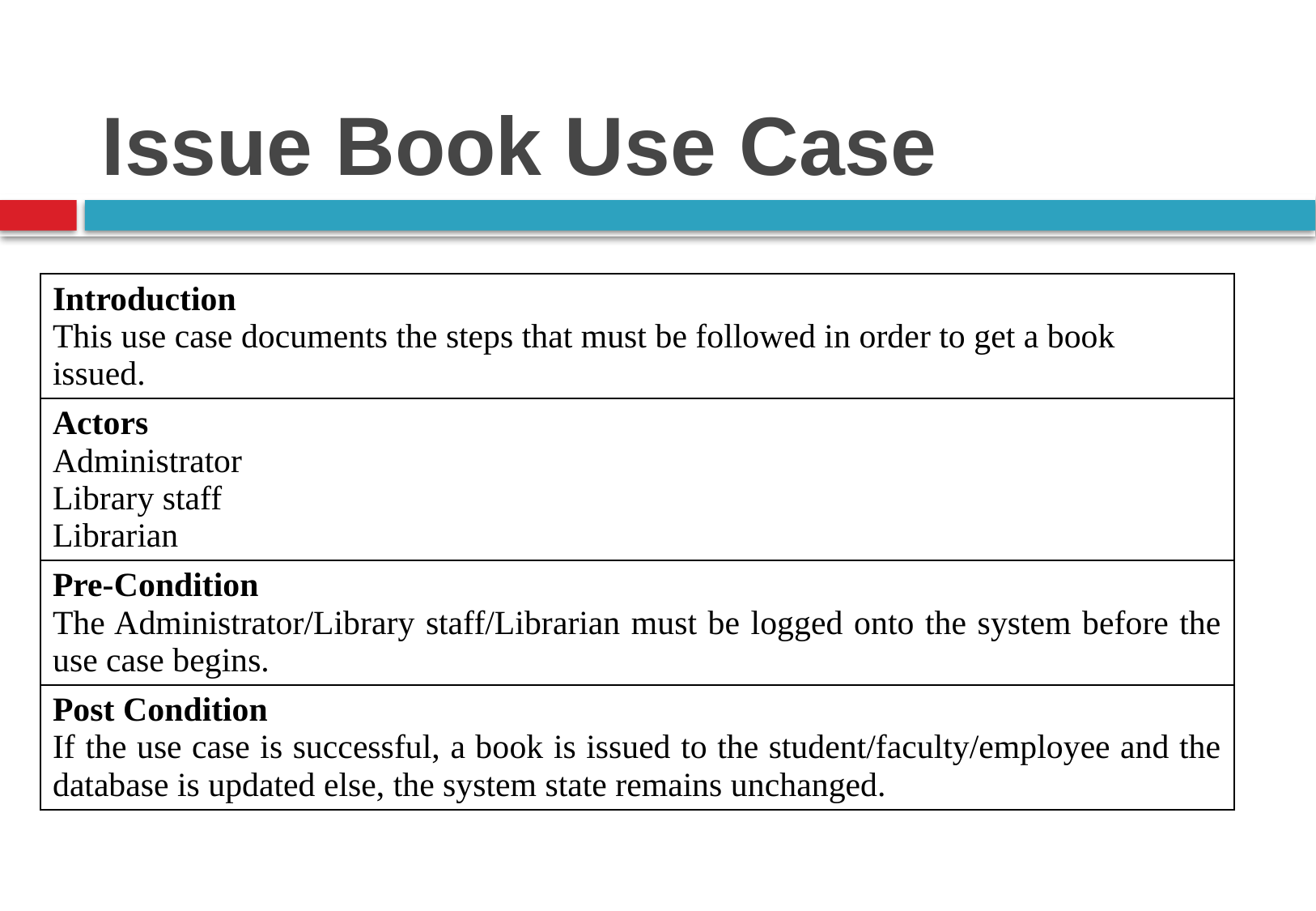

Issue Book Use Case
| Introduction This use case documents the steps that must be followed in order to get a book issued. |
| --- |
| Actors Administrator Library staff Librarian |
| Pre-Condition The Administrator/Library staff/Librarian must be logged onto the system before the use case begins. |
| Post Condition If the use case is successful, a book is issued to the student/faculty/employee and the database is updated else, the system state remains unchanged. |